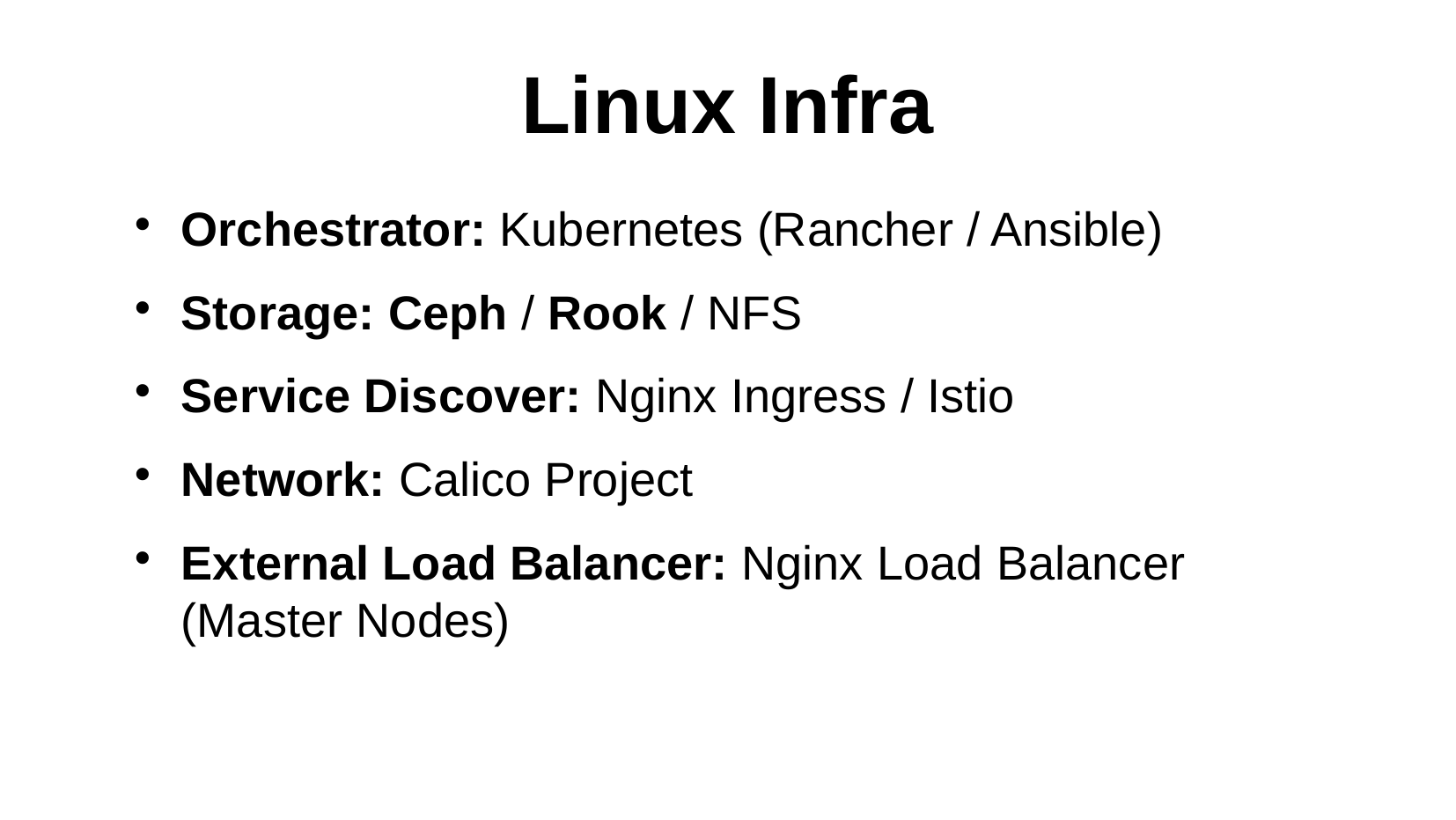

Linux Infra
Orchestrator: Kubernetes (Rancher / Ansible)
Storage: Ceph / Rook / NFS
Service Discover: Nginx Ingress / Istio
Network: Calico Project
External Load Balancer: Nginx Load Balancer (Master Nodes)